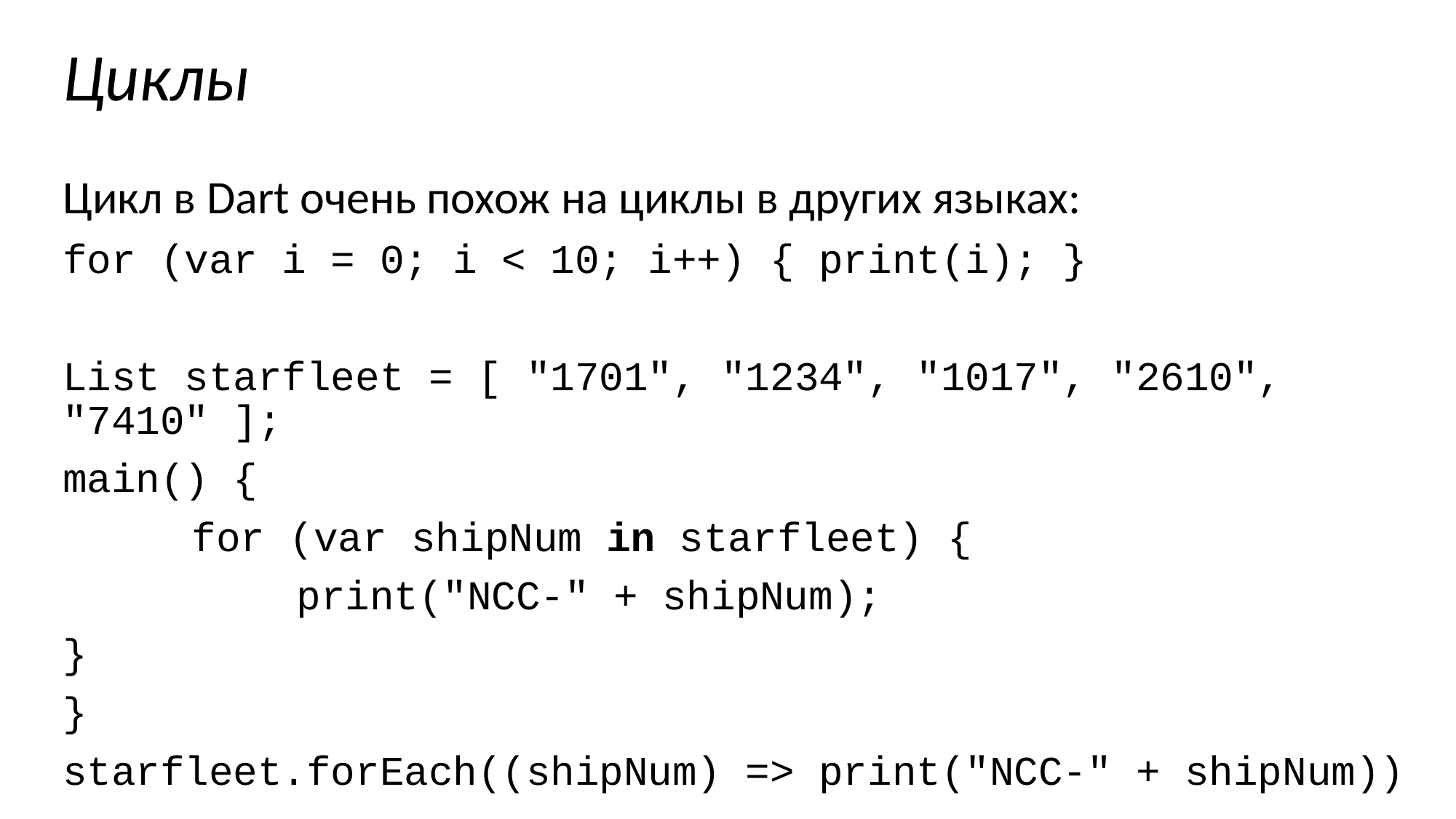

# Циклы
Цикл в Dart очень похож на циклы в других языках:
for (var i = 0; i < 10; i++) { print(i); }

List starfleet = [ "1701", "1234", "1017", "2610", "7410" ];
main() {
	 for (var shipNum in starfleet) {
	 	 print("NCC-" + shipNum);
}
}
starfleet.forEach((shipNum) => print("NCC-" + shipNum))